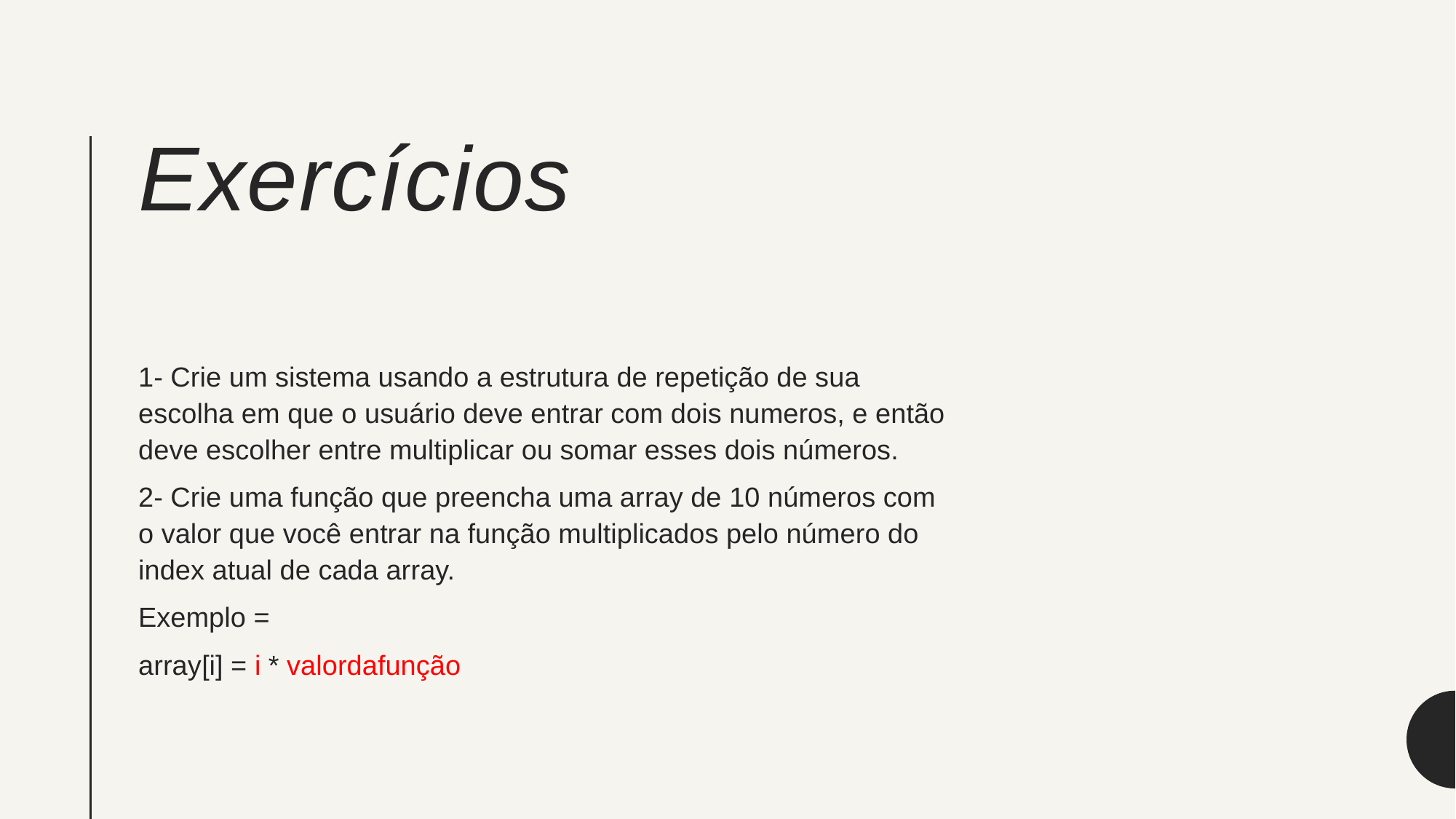

# Exercícios
1- Crie um sistema usando a estrutura de repetição de sua escolha em que o usuário deve entrar com dois numeros, e então deve escolher entre multiplicar ou somar esses dois números.
2- Crie uma função que preencha uma array de 10 números com o valor que você entrar na função multiplicados pelo número do index atual de cada array.
Exemplo =
array[i] = i * valordafunção